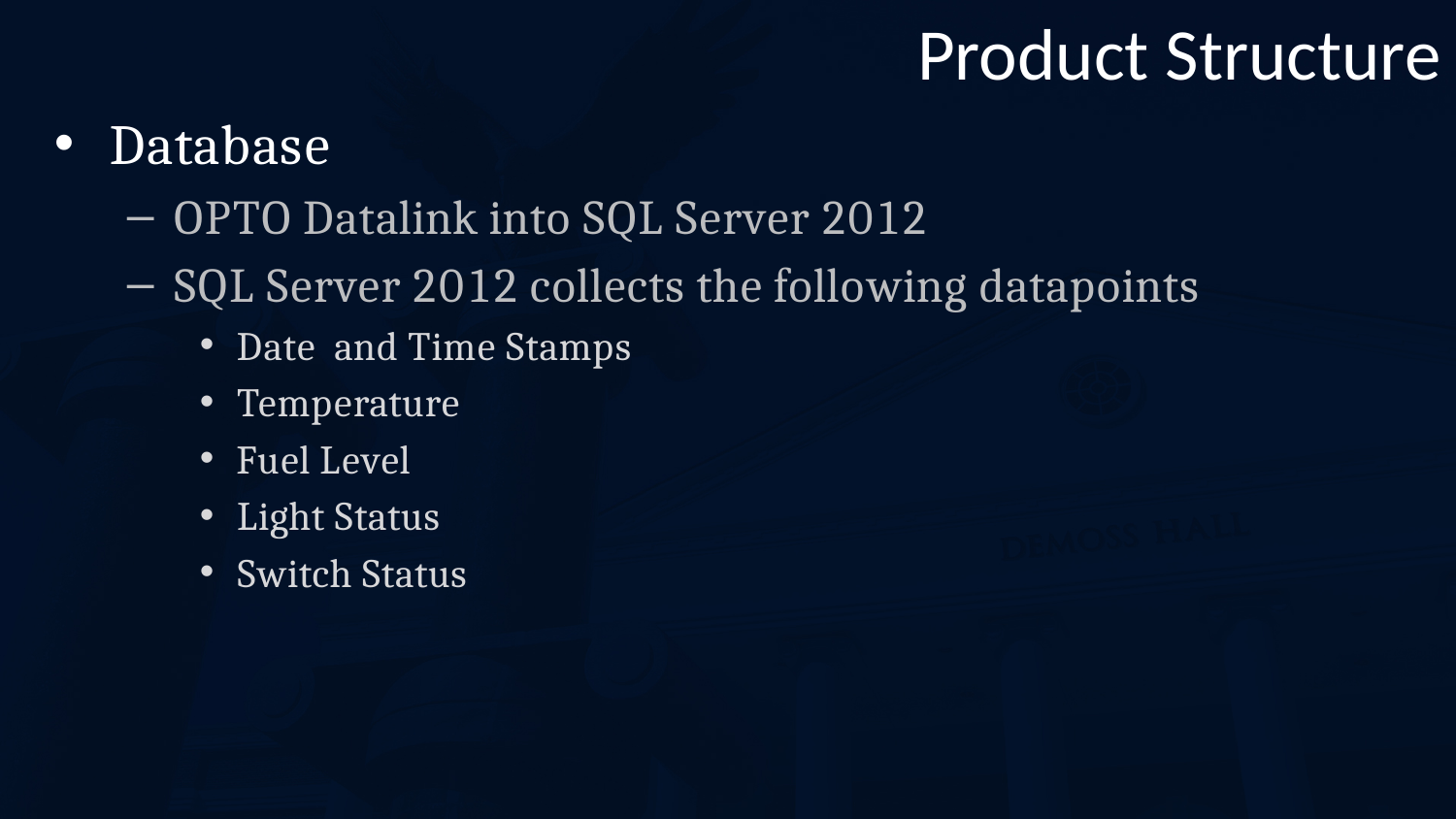

# Product Structure
Database
OPTO Datalink into SQL Server 2012
SQL Server 2012 collects the following datapoints
Date  and Time Stamps
Temperature
Fuel Level
Light Status
Switch Status